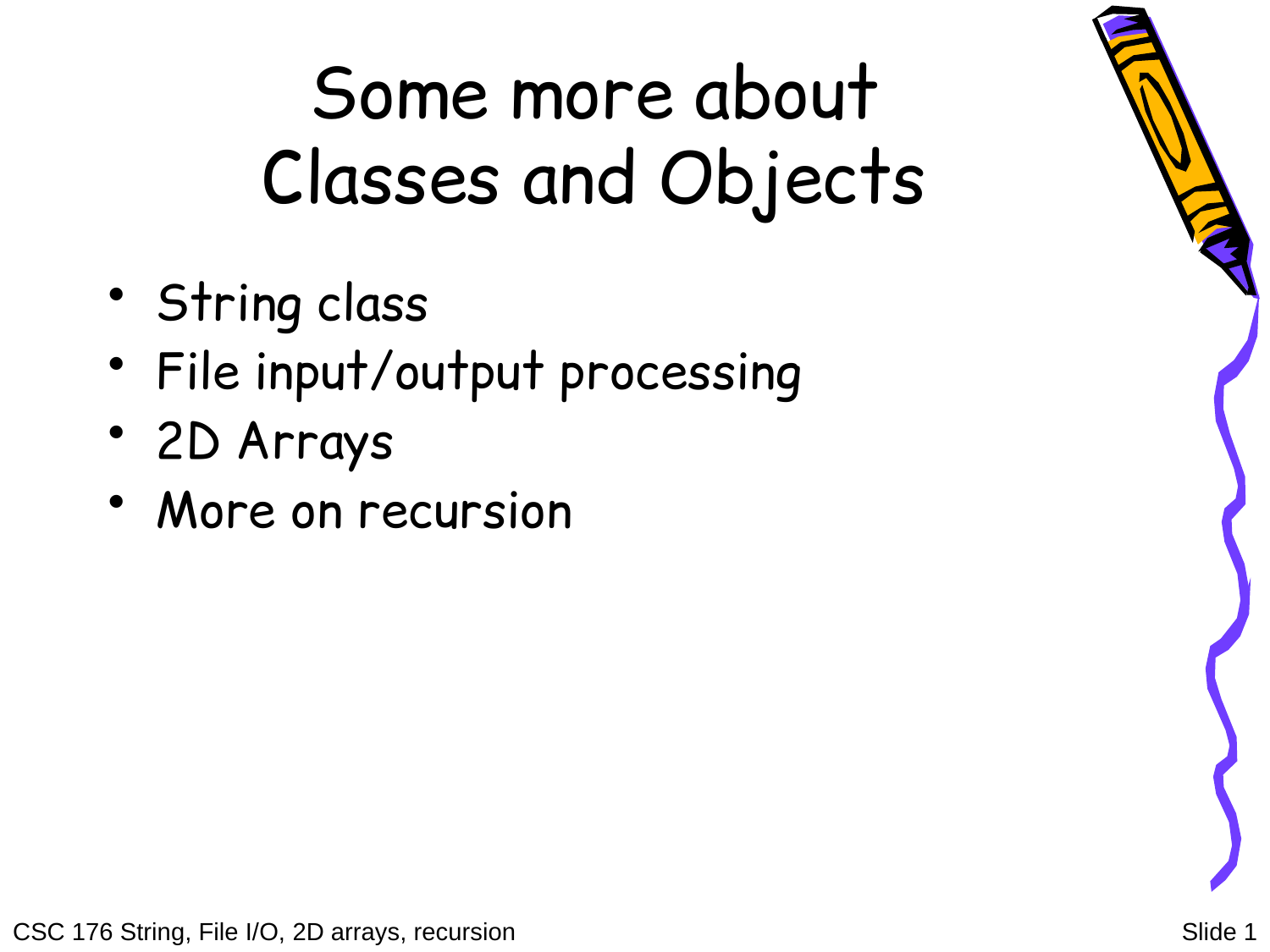

# Some more about Classes and Objects
String class
File input/output processing
2D Arrays
More on recursion